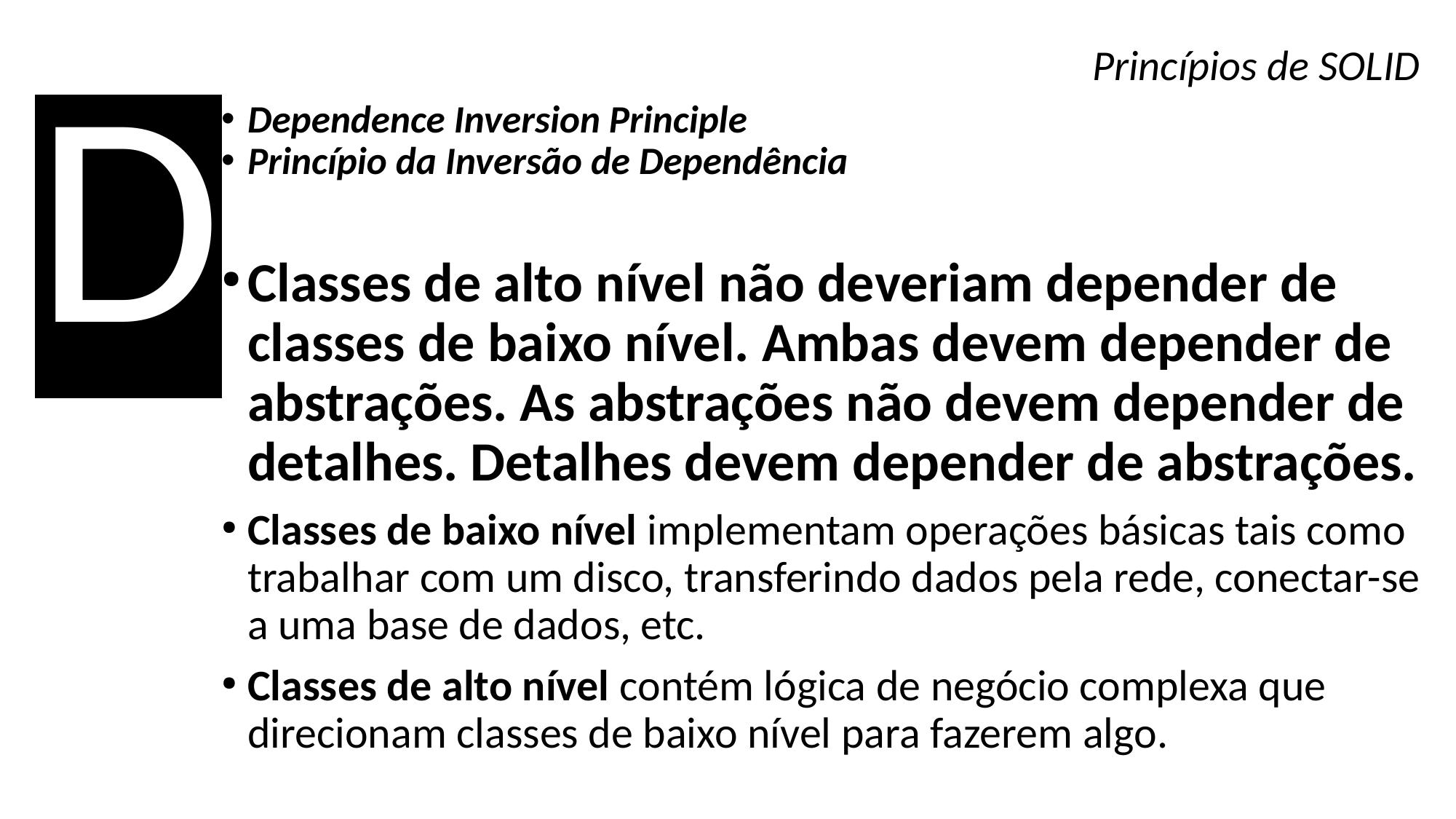

D
# Princípios de SOLID
Dependence Inversion Principle
Princípio da Inversão de Dependência

Classes de alto nível não deveriam depender de classes de baixo nível. Ambas devem depender de abstrações. As abstrações não devem depender de detalhes. Detalhes devem depender de abstrações.
Classes de baixo nível implementam operações básicas tais como trabalhar com um disco, transferindo dados pela rede, conectar-se a uma base de dados, etc.
Classes de alto nível contém lógica de negócio complexa que direcionam classes de baixo nível para fazerem algo.